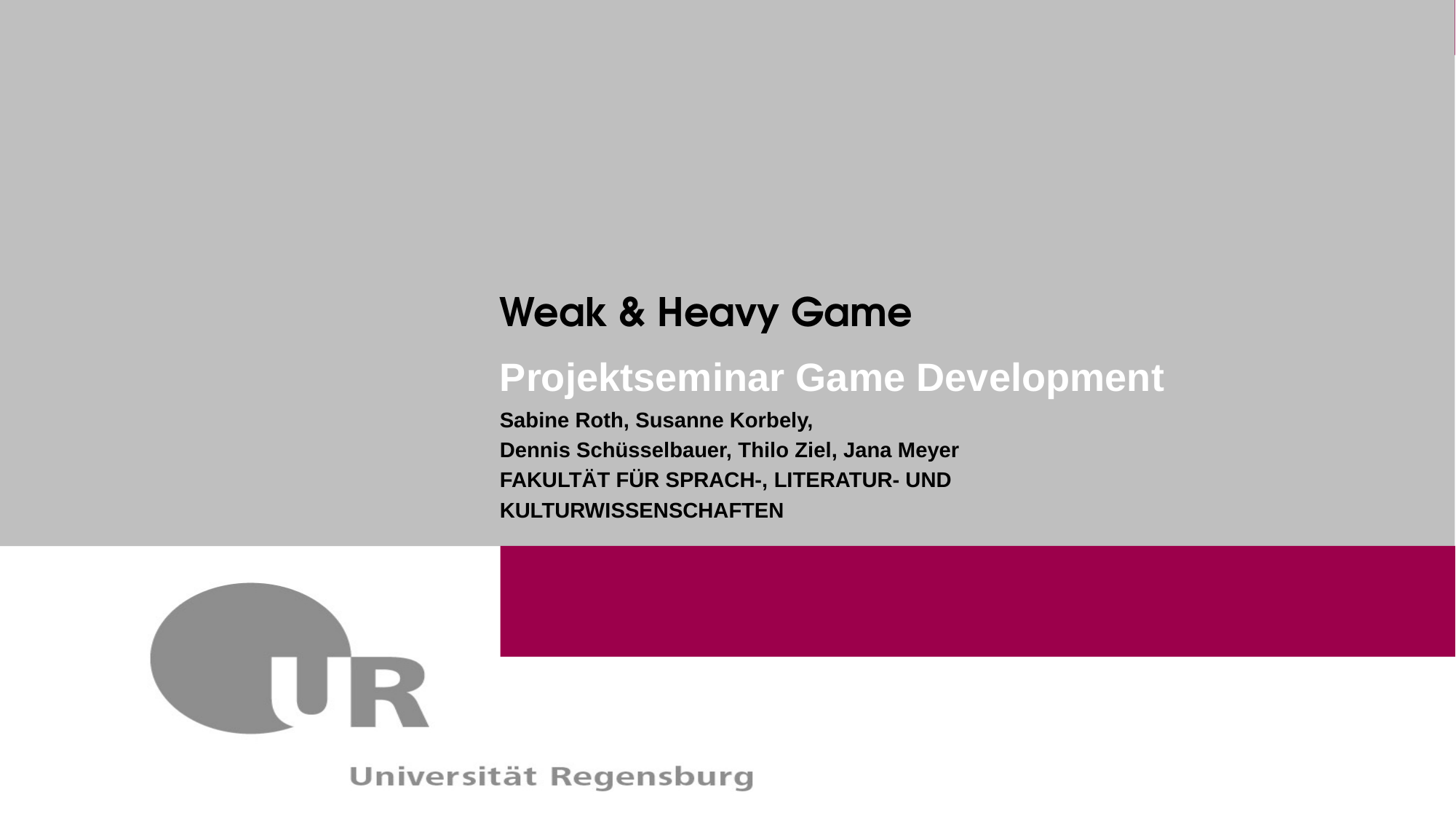

Weak & Heavy Game
Projektseminar Game Development